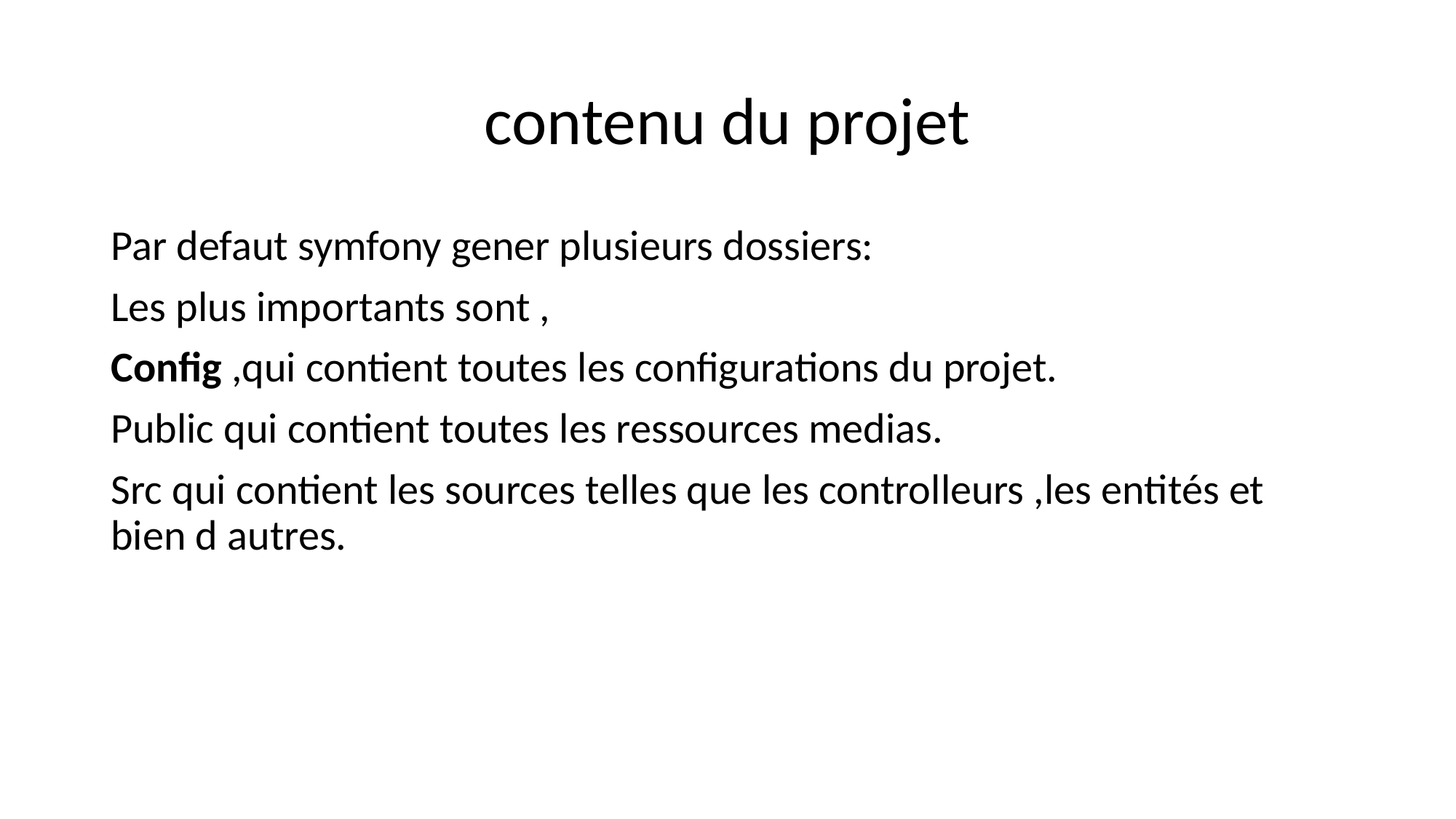

# contenu du projet
Par defaut symfony gener plusieurs dossiers:
Les plus importants sont ,
Config ,qui contient toutes les configurations du projet.
Public qui contient toutes les ressources medias.
Src qui contient les sources telles que les controlleurs ,les entités et bien d autres.